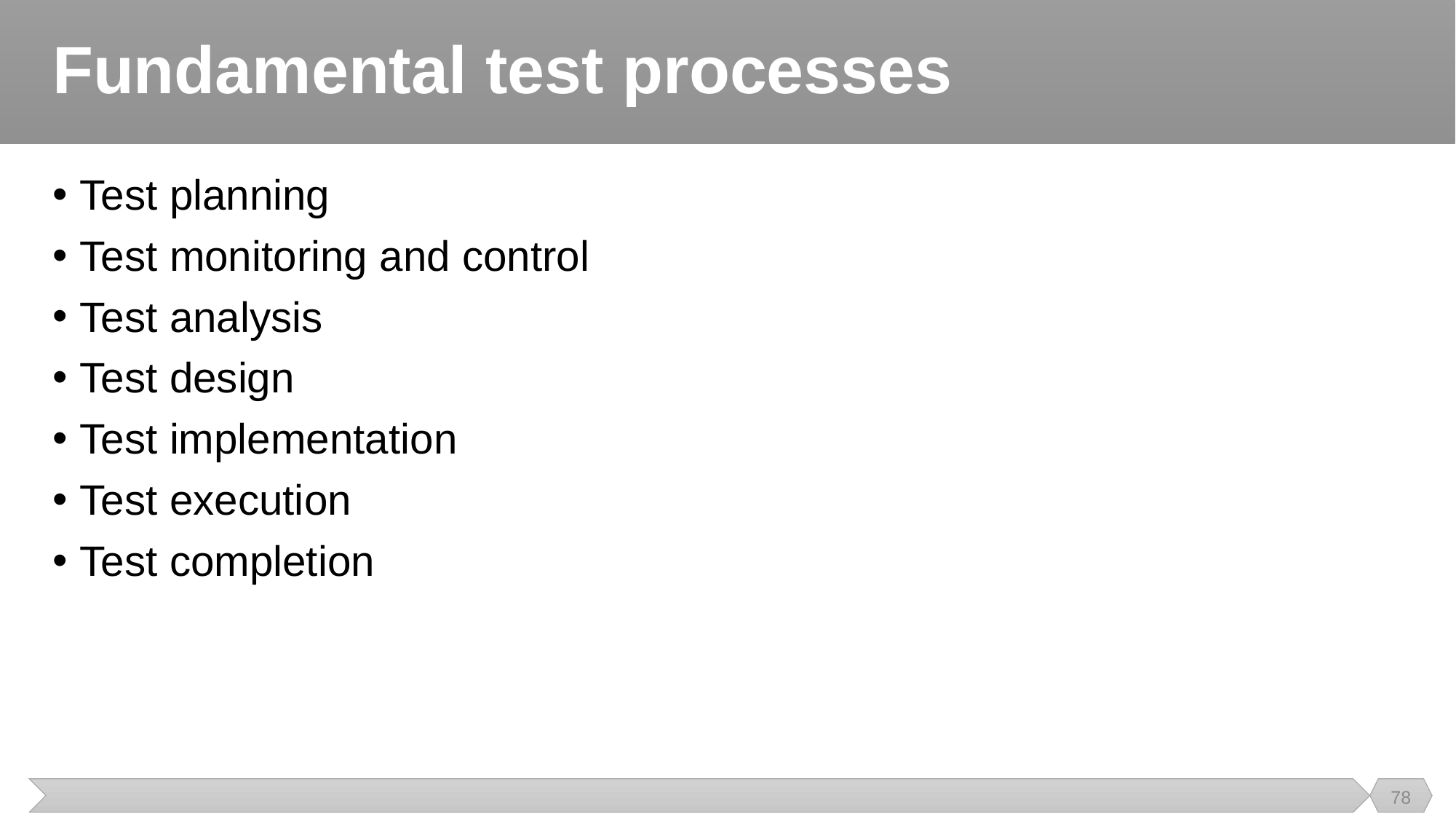

# Fundamental test processes
Test planning
Test monitoring and control
Test analysis
Test design
Test implementation
Test execution
Test completion

78